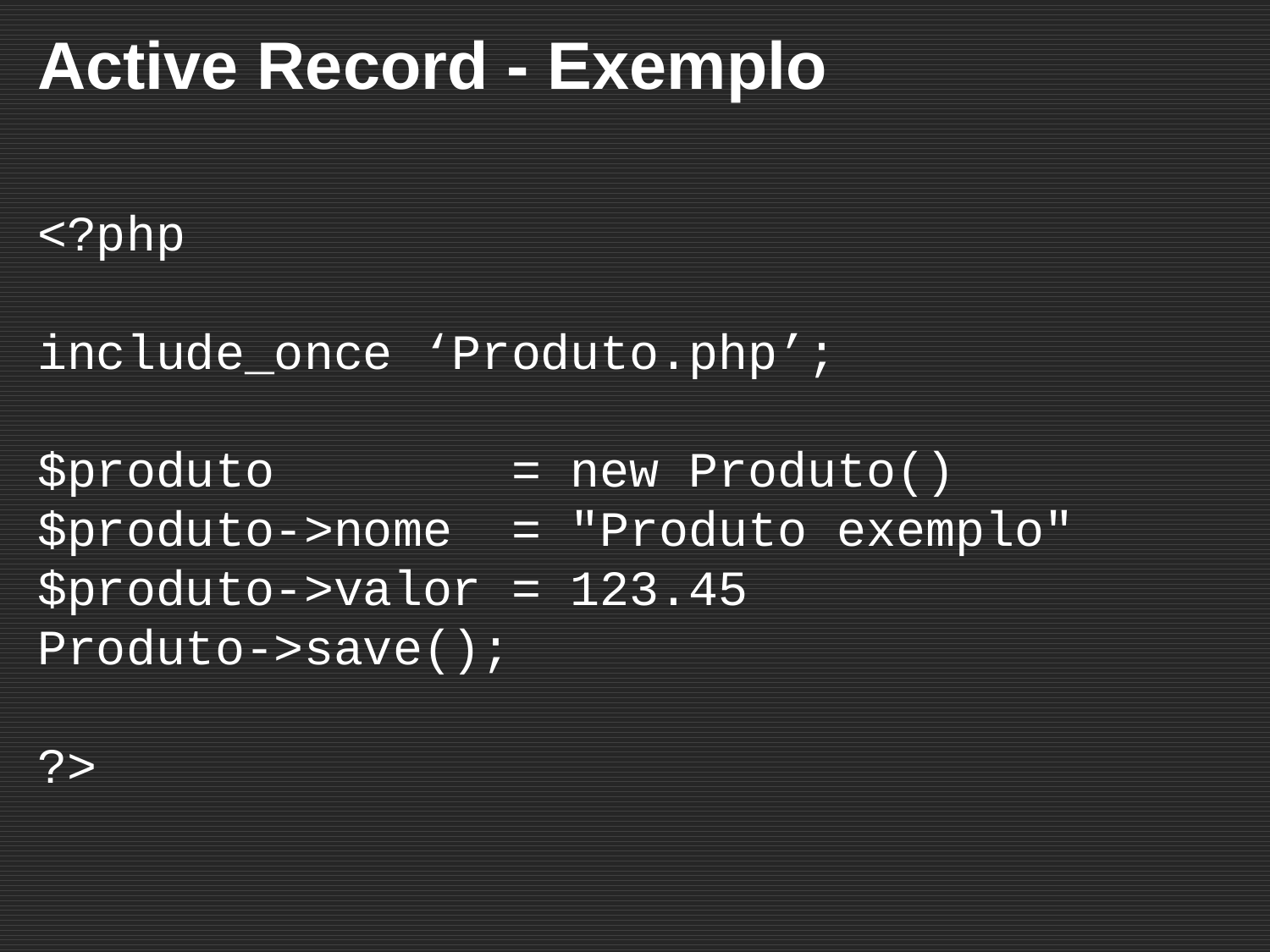

# Active Record - Exemplo
<?php
include_once ‘Produto.php’;

$produto        = new Produto()
$produto->nome  = "Produto exemplo"
$produto->valor = 123.45
Produto->save();

?>